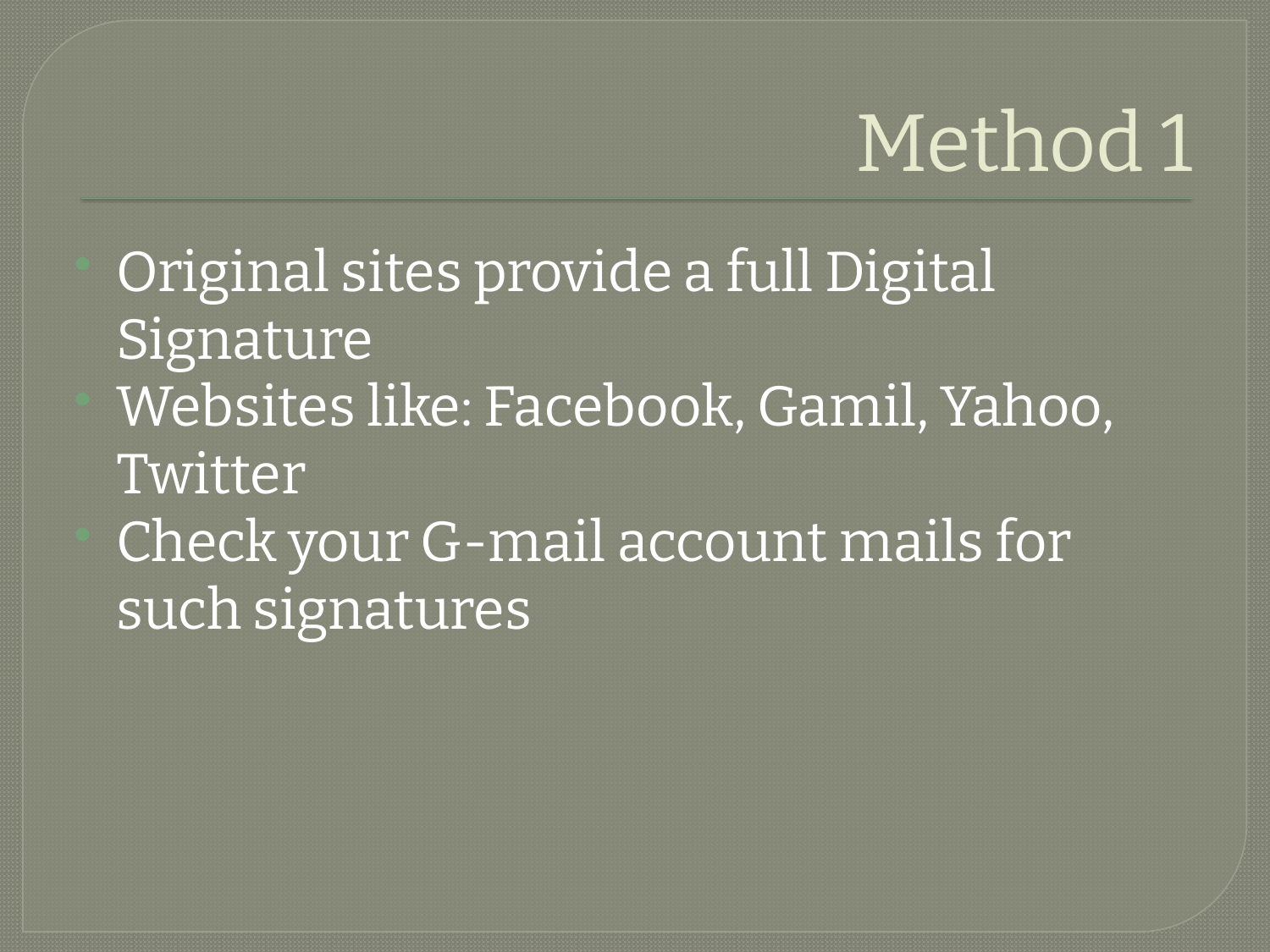

# Method 1
Original sites provide a full Digital Signature
Websites like: Facebook, Gamil, Yahoo, Twitter
Check your G-mail account mails for such signatures